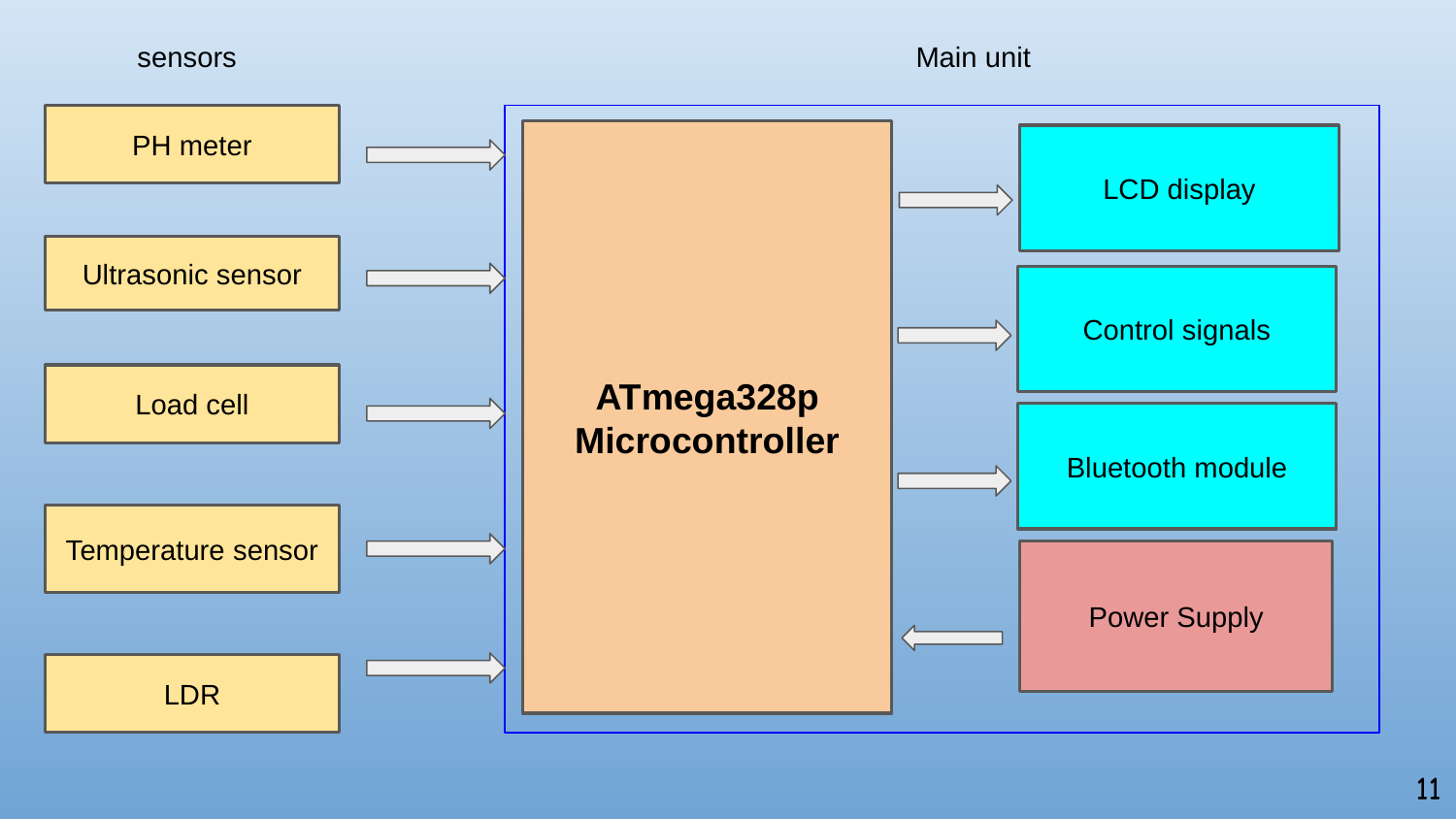

sensors
Main unit
PH meter

ATmega328p
Microcontroller
LCD display

Ultrasonic sensor

Control signals

Load cell

Bluetooth module

Temperature sensor

Power Supply

LDR
11